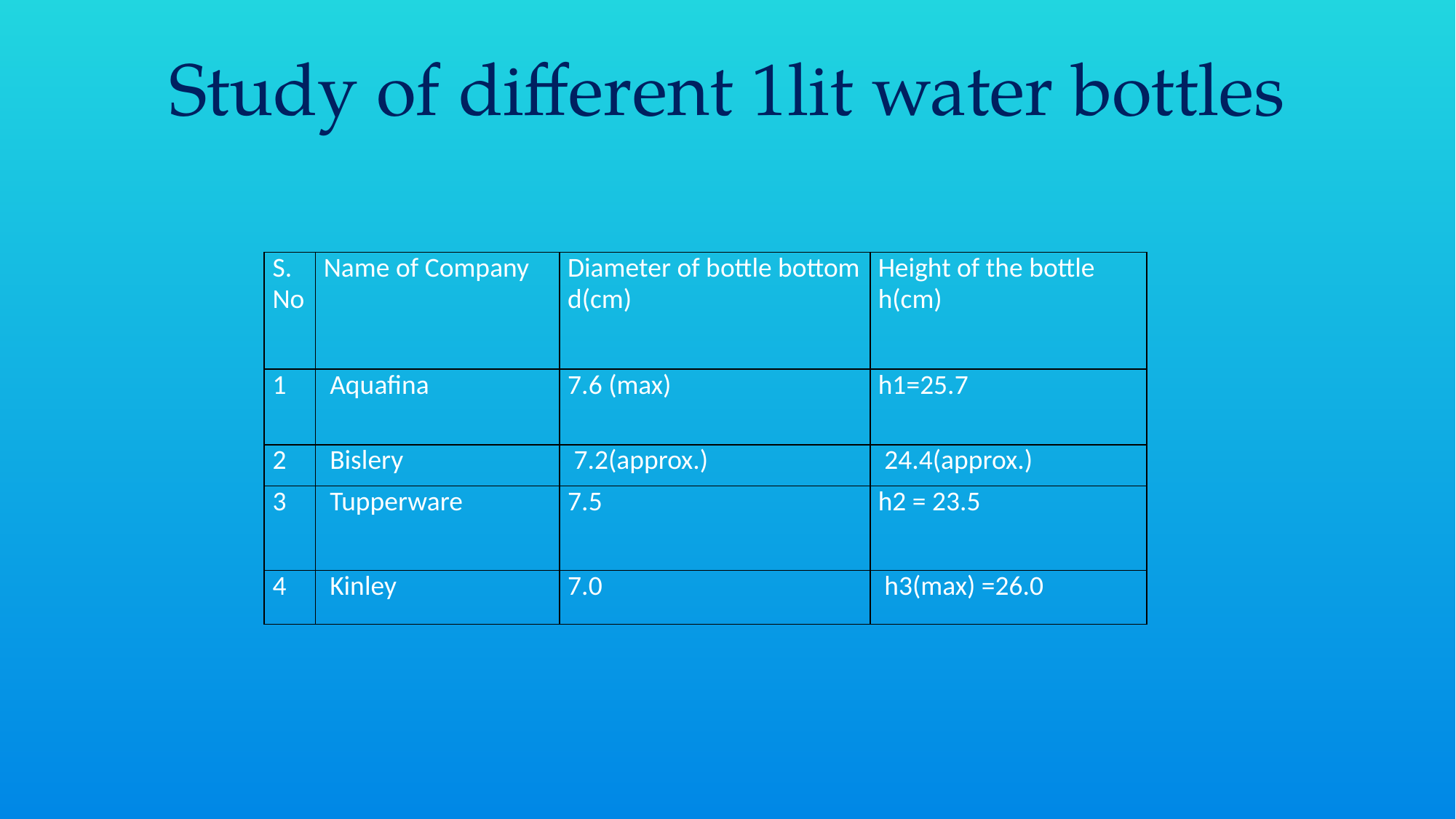

Study of different 1lit water bottles

| S.No | Name of Company | Diameter of bottle bottom d(cm) | Height of the bottle h(cm) |
| --- | --- | --- | --- |
| 1 | Aquafina | 7.6 (max) | h1=25.7 |
| 2 | Bislery | 7.2(approx.) | 24.4(approx.) |
| 3 | Tupperware | 7.5 | h2 = 23.5 |
| 4 | Kinley | 7.0 | h3(max) =26.0 |